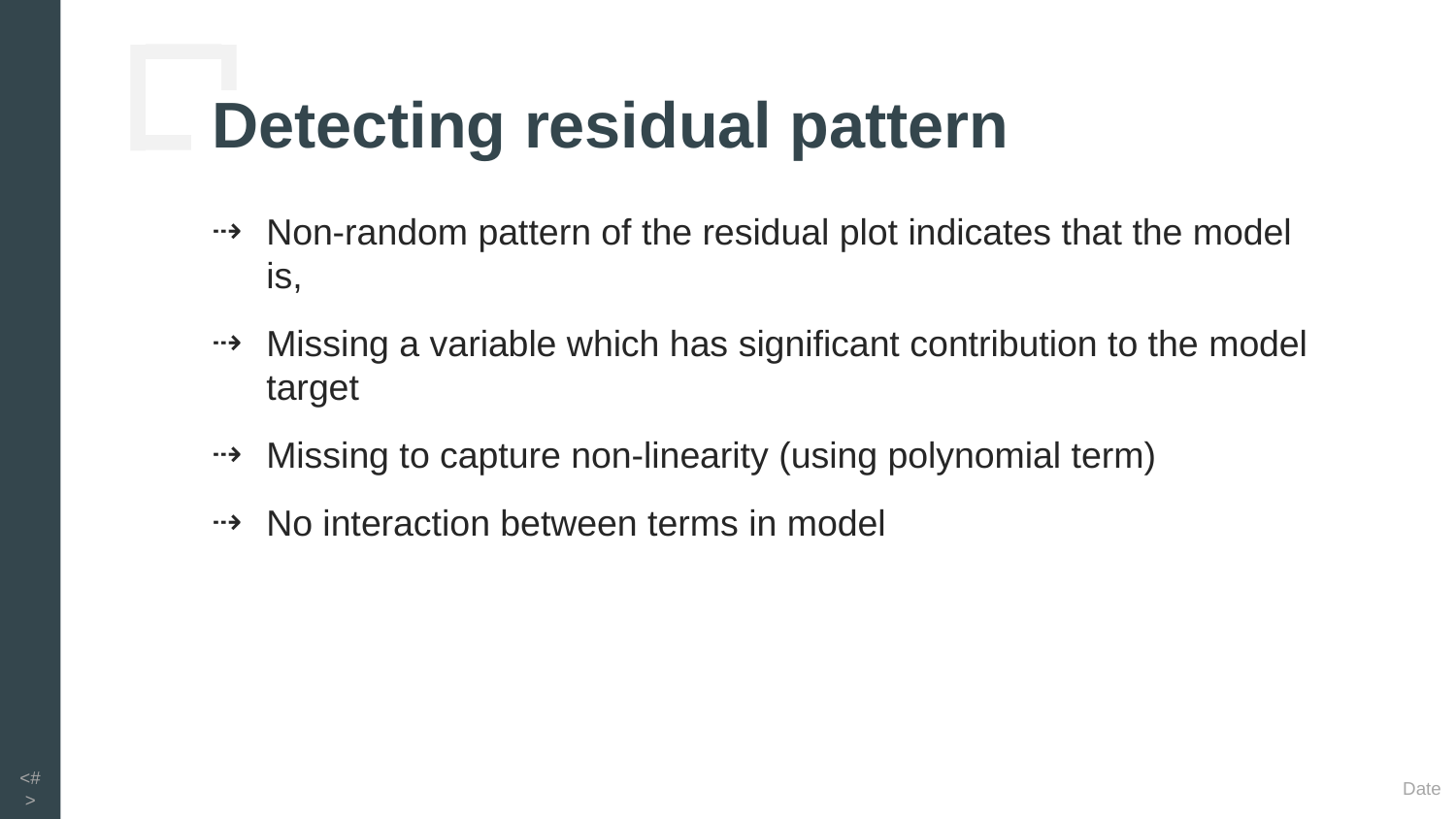

# Detecting residual pattern
Non-random pattern of the residual plot indicates that the model is,
Missing a variable which has significant contribution to the model target
Missing to capture non-linearity (using polynomial term)
No interaction between terms in model
<#>
Date